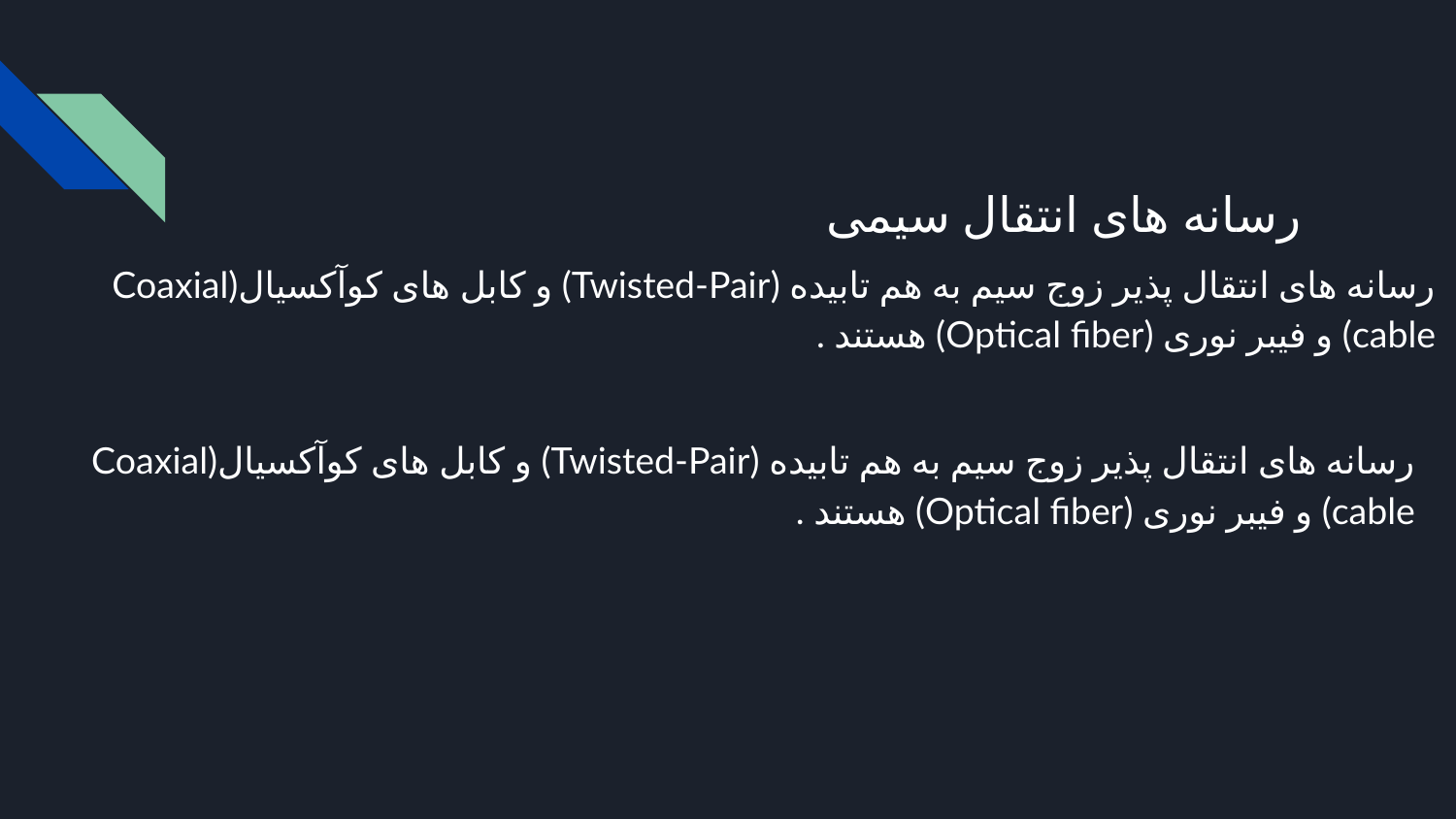

# رسانه های انتقال سیمی
رسانه های انتقال پذیر زوج سیم به هم تابیده (Twisted-Pair) و کابل های کوآکسیال(Coaxial cable) و فیبر نوری (Optical fiber) هستند .

رسانه های انتقال پذیر زوج سیم به هم تابیده (Twisted-Pair) و کابل های کوآکسیال(Coaxial cable) و فیبر نوری (Optical fiber) هستند .